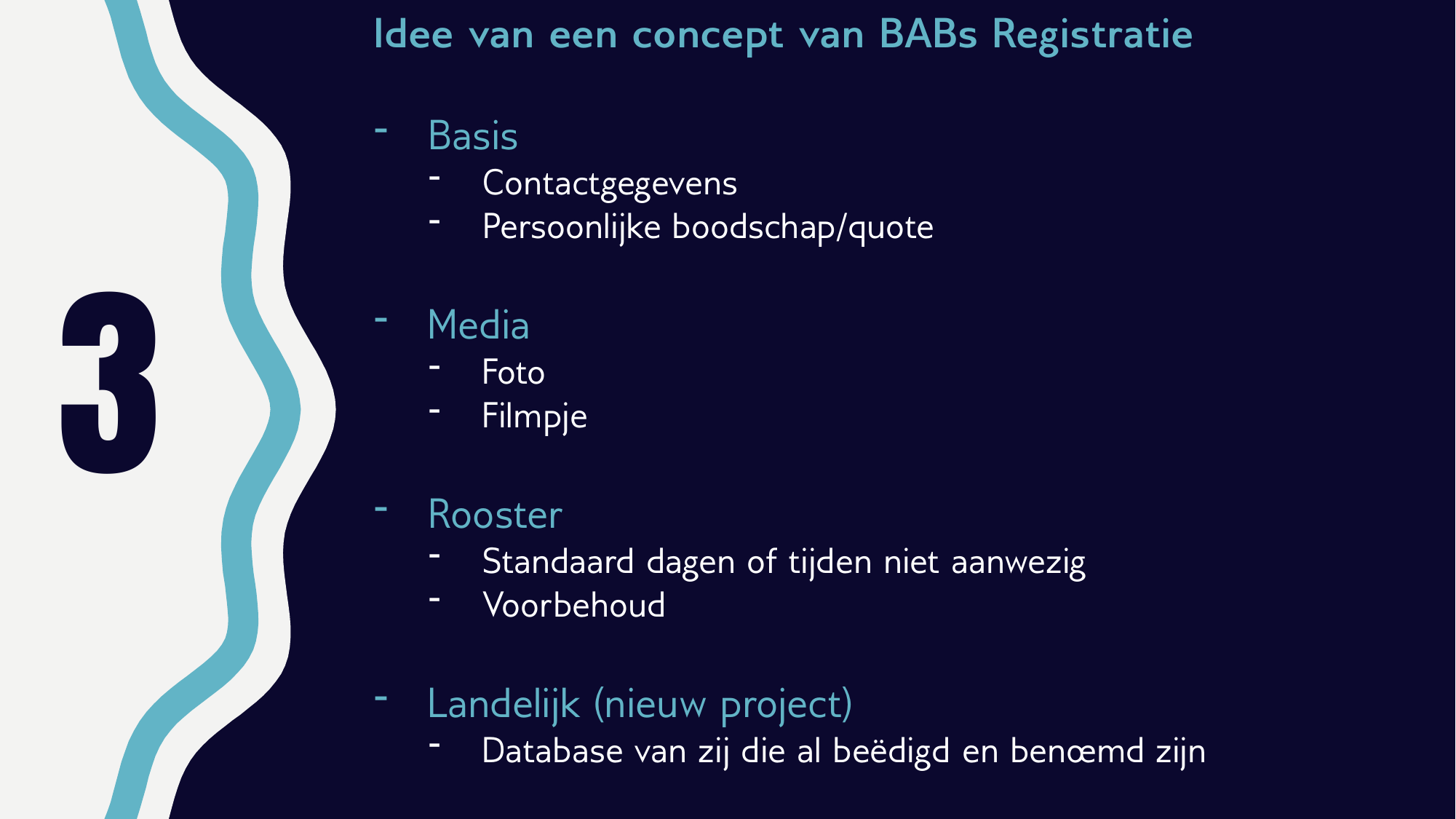

Idee van een concept van BABs Registratie

Basis
Contactgegevens
Persoonlijke boodschap/quote

Media
Foto
Filmpje

Rooster
Standaard dagen of tijden niet aanwezig
Voorbehoud

Landelijk (nieuw project)
Database van zij die al beëdigd en benoemd zijn

# 3